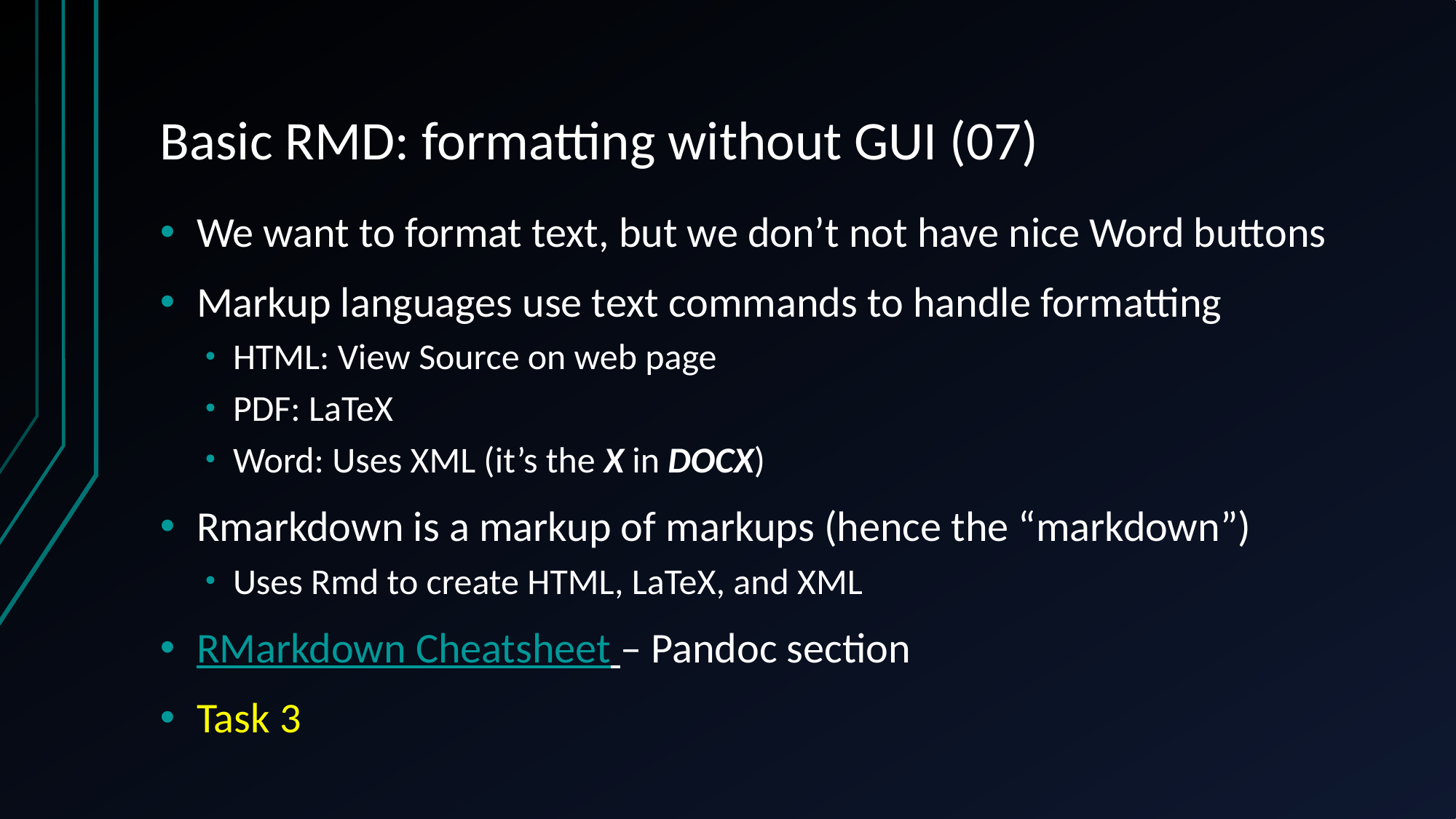

# Basic RMD: formatting without GUI (07)
We want to format text, but we don’t not have nice Word buttons
Markup languages use text commands to handle formatting
HTML: View Source on web page
PDF: LaTeX
Word: Uses XML (it’s the X in DOCX)
Rmarkdown is a markup of markups (hence the “markdown”)
Uses Rmd to create HTML, LaTeX, and XML
RMarkdown Cheatsheet – Pandoc section
Task 3